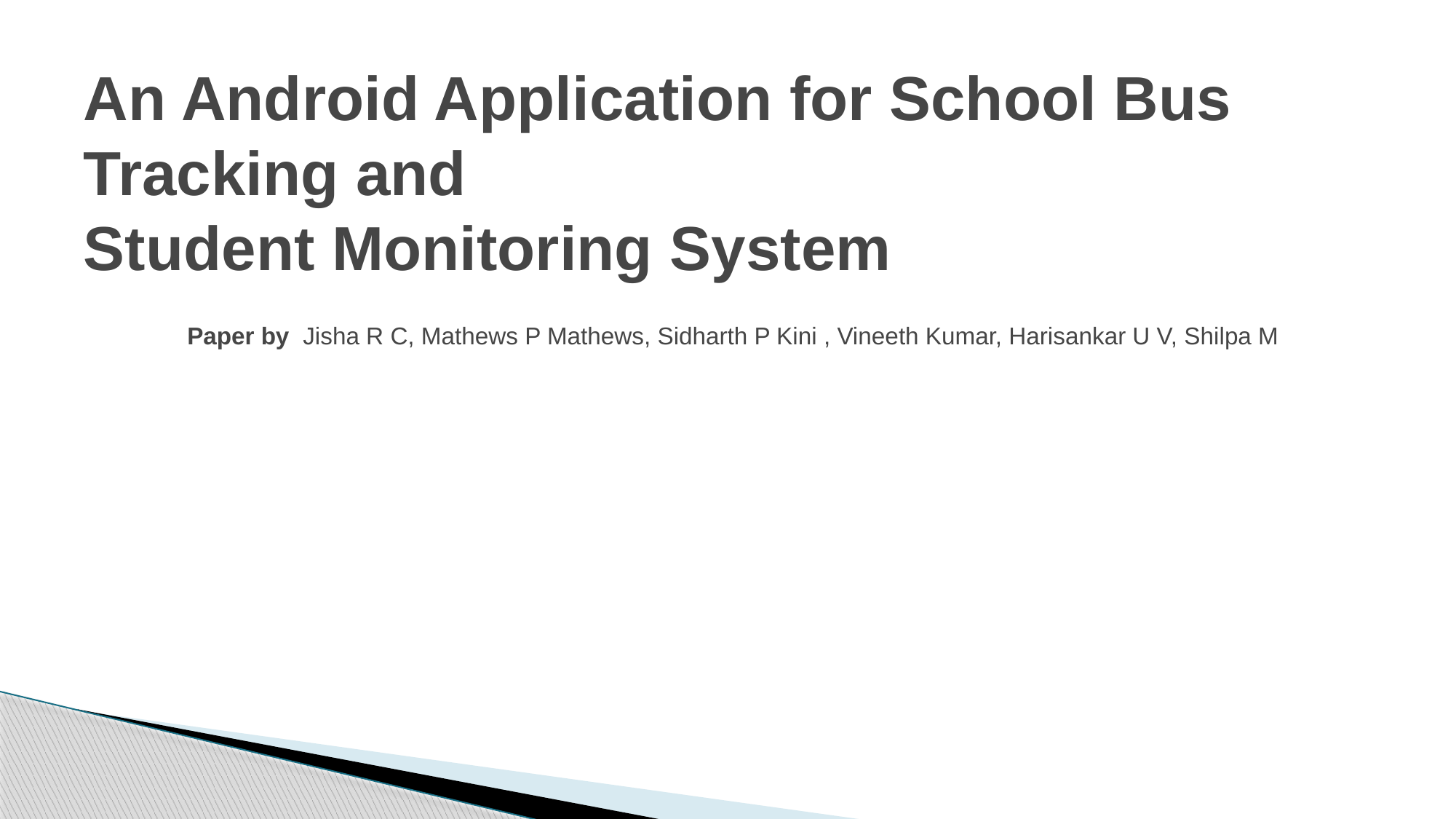

# An Android Application for School Bus Tracking and Student Monitoring System Paper by  Jisha R C, Mathews P Mathews, Sidharth P Kini , Vineeth Kumar, Harisankar U V, Shilpa M